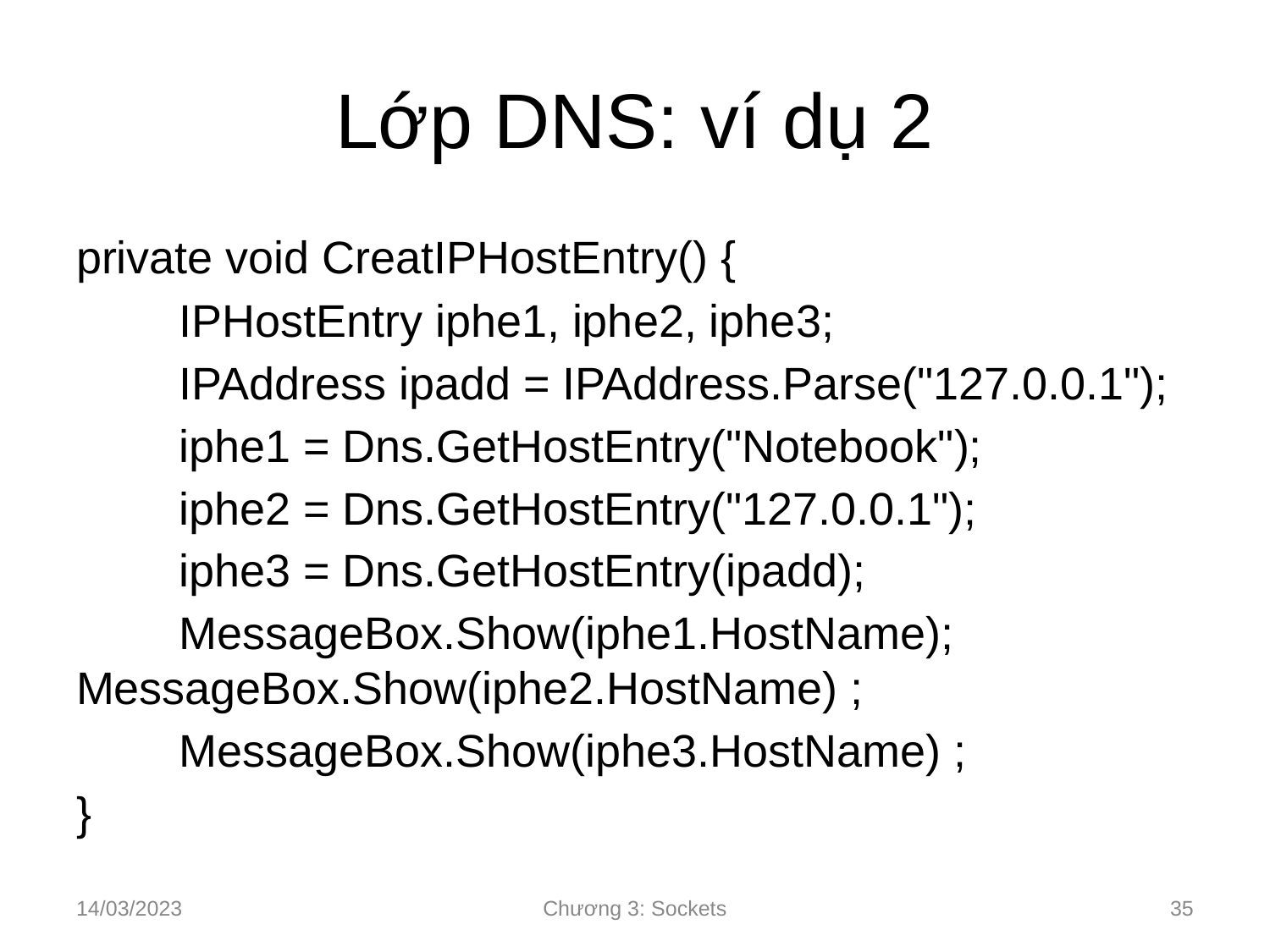

# Lớp DNS: ví dụ 2
private void CreatIPHostEntry() {
	IPHostEntry iphe1, iphe2, iphe3;
	IPAddress ipadd = IPAddress.Parse("127.0.0.1");
	iphe1 = Dns.GetHostEntry("Notebook");
	iphe2 = Dns.GetHostEntry("127.0.0.1");
	iphe3 = Dns.GetHostEntry(ipadd);
	MessageBox.Show(iphe1.HostName); 	MessageBox.Show(iphe2.HostName) ;
	MessageBox.Show(iphe3.HostName) ;
}
14/03/2023
Chương 3: Sockets
35